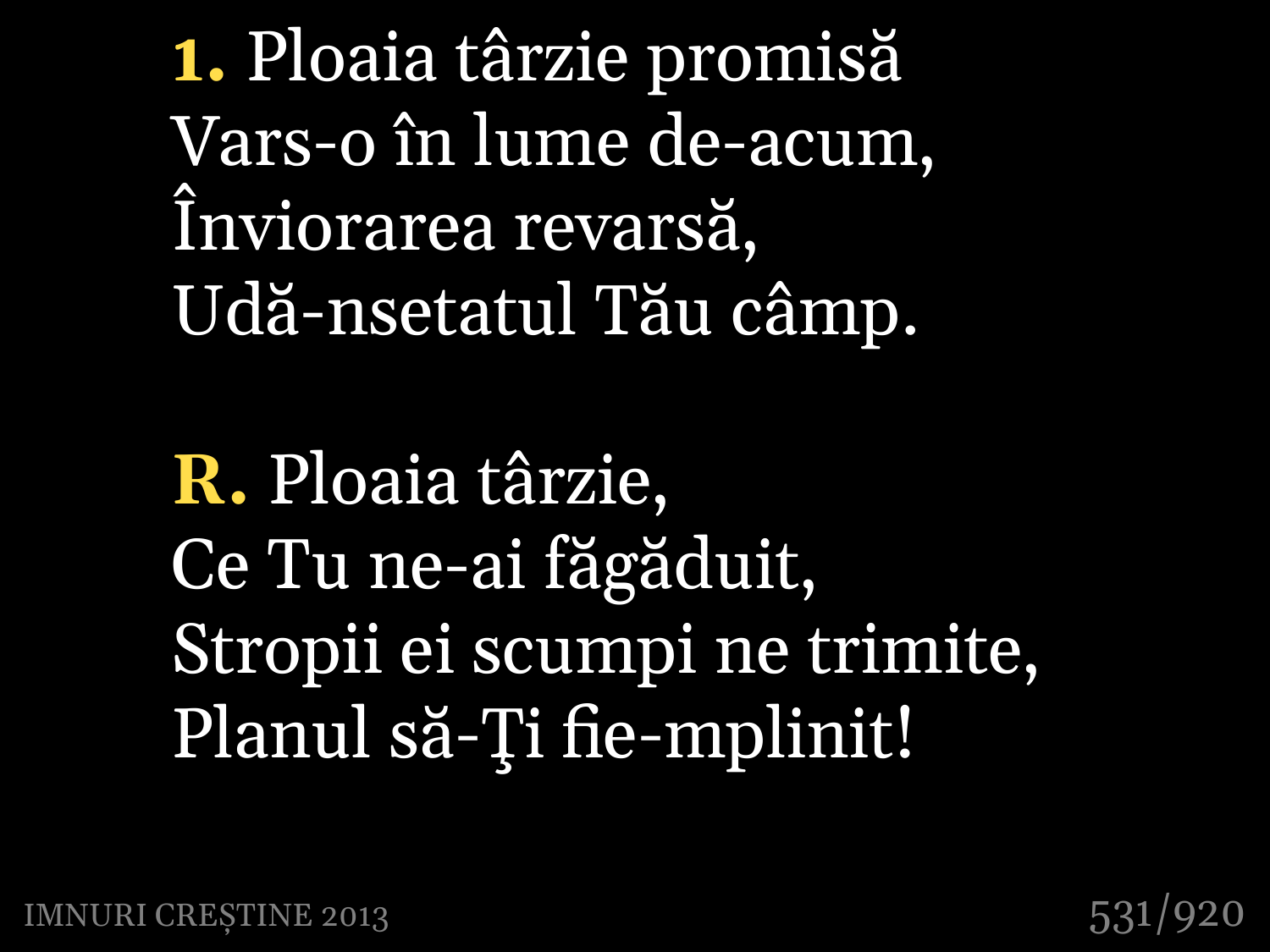

1. Ploaia târzie promisă
Vars-o în lume de-acum,
Înviorarea revarsă,
Udă-nsetatul Tău câmp.

R. Ploaia târzie,
Ce Tu ne-ai făgăduit,
Stropii ei scumpi ne trimite,
Planul să-Ţi fie-mplinit!
531/920
IMNURI CREȘTINE 2013